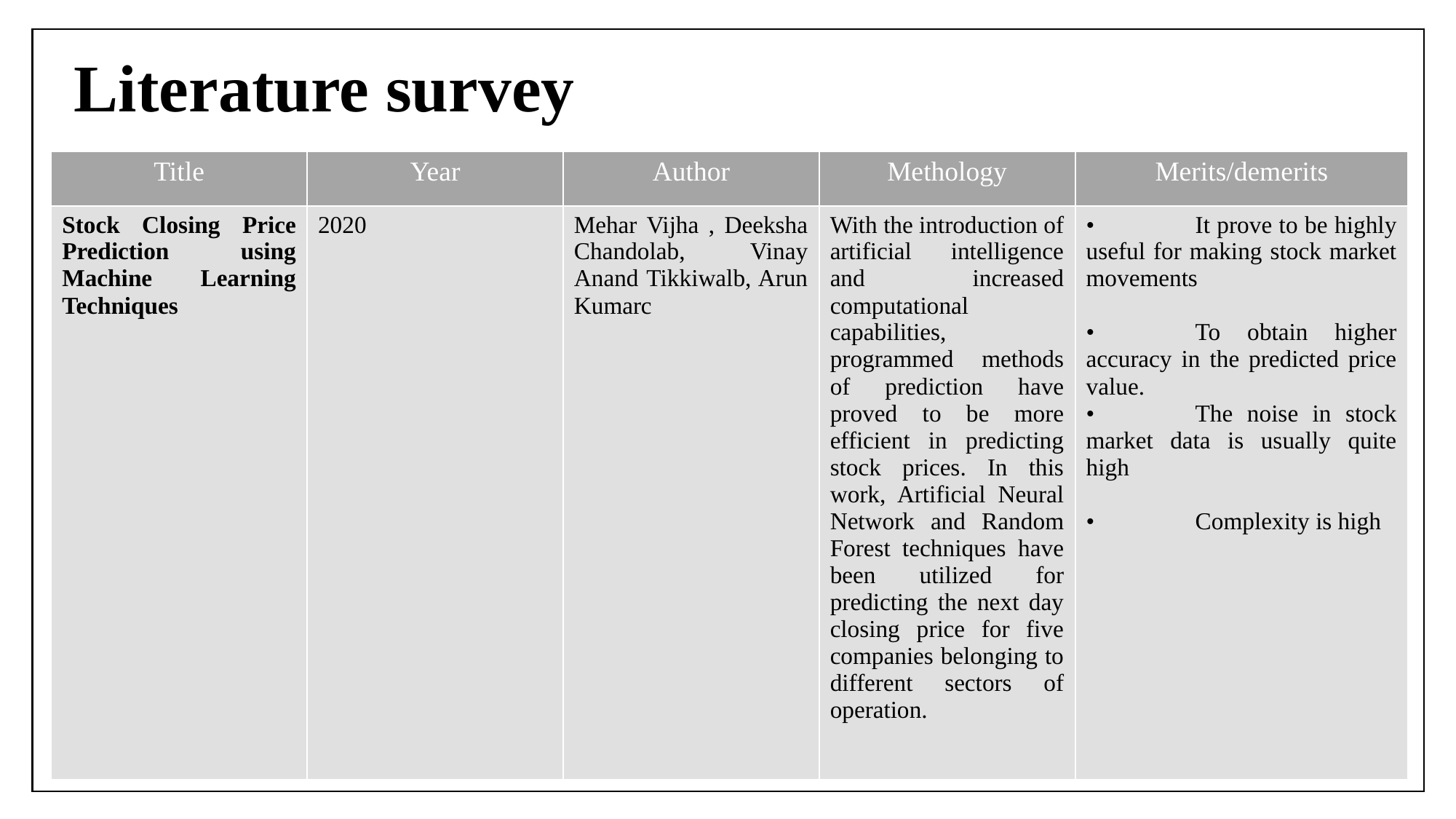

# Literature survey
| Title | Year | Author | Methology | Merits/demerits |
| --- | --- | --- | --- | --- |
| Stock Closing Price Prediction using Machine Learning Techniques | 2020 | Mehar Vijha , Deeksha Chandolab, Vinay Anand Tikkiwalb, Arun Kumarc | With the introduction of artificial intelligence and increased computational capabilities, programmed methods of prediction have proved to be more efficient in predicting stock prices. In this work, Artificial Neural Network and Random Forest techniques have been utilized for predicting the next day closing price for five companies belonging to different sectors of operation. | • It prove to be highly useful for making stock market movements • To obtain higher accuracy in the predicted price value. • The noise in stock market data is usually quite high • Complexity is high |